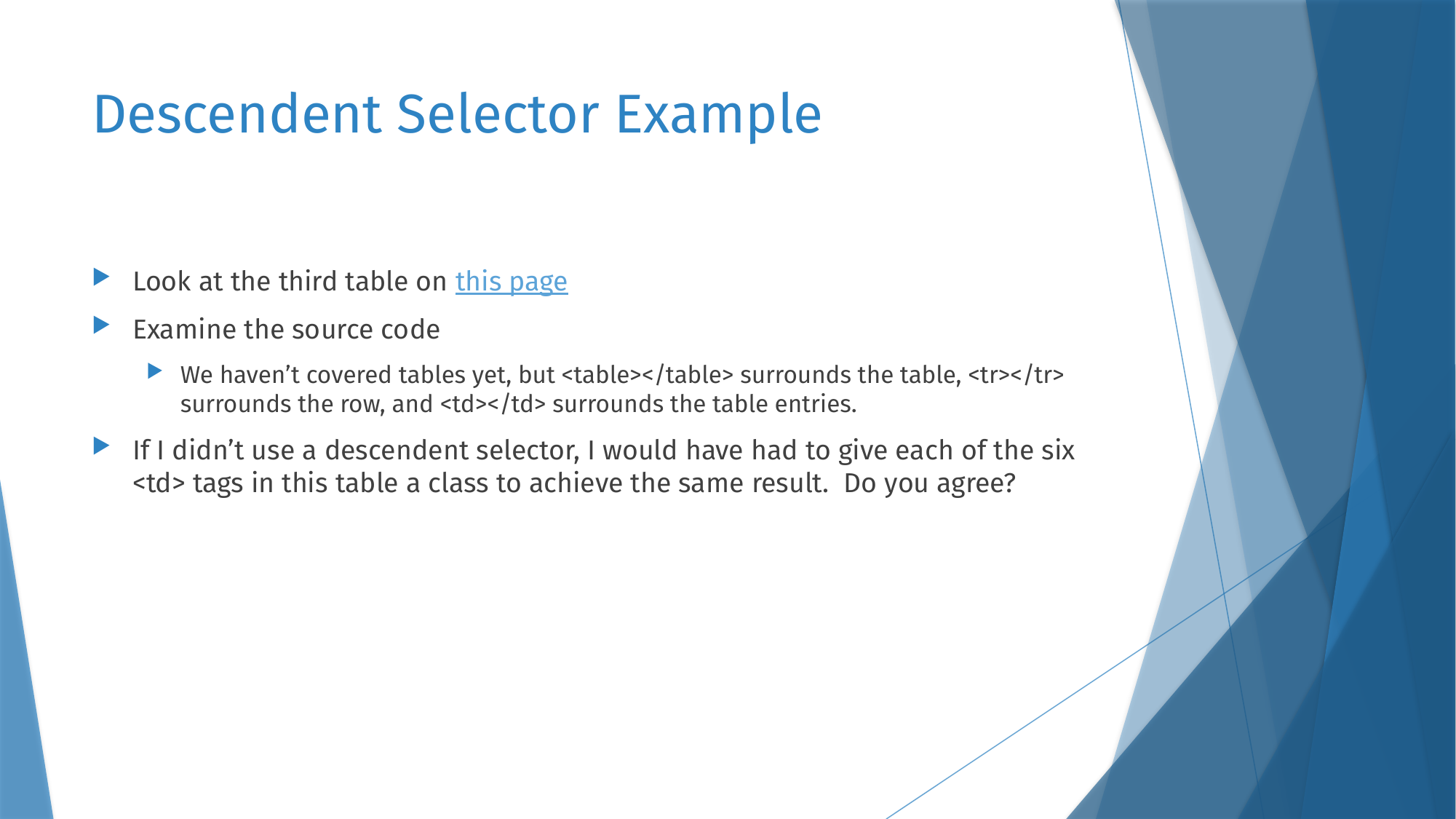

# Descendent Selector Example
Look at the third table on this page
Examine the source code
We haven’t covered tables yet, but <table></table> surrounds the table, <tr></tr> surrounds the row, and <td></td> surrounds the table entries.
If I didn’t use a descendent selector, I would have had to give each of the six <td> tags in this table a class to achieve the same result.  Do you agree?